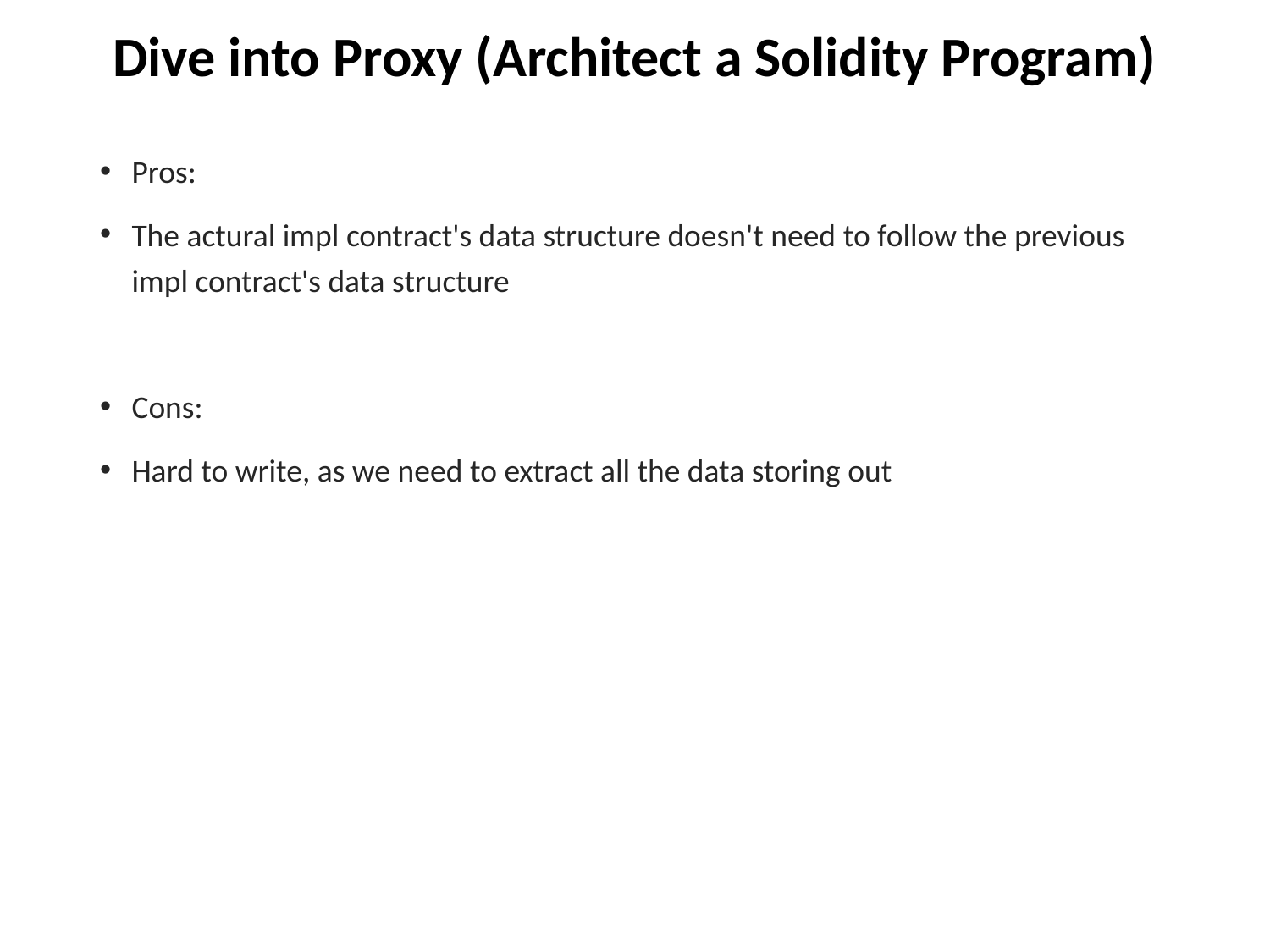

# Dive into Proxy (Architect a Solidity Program)
Pros:
The actural impl contract's data structure doesn't need to follow the previous impl contract's data structure

Cons:
Hard to write, as we need to extract all the data storing out